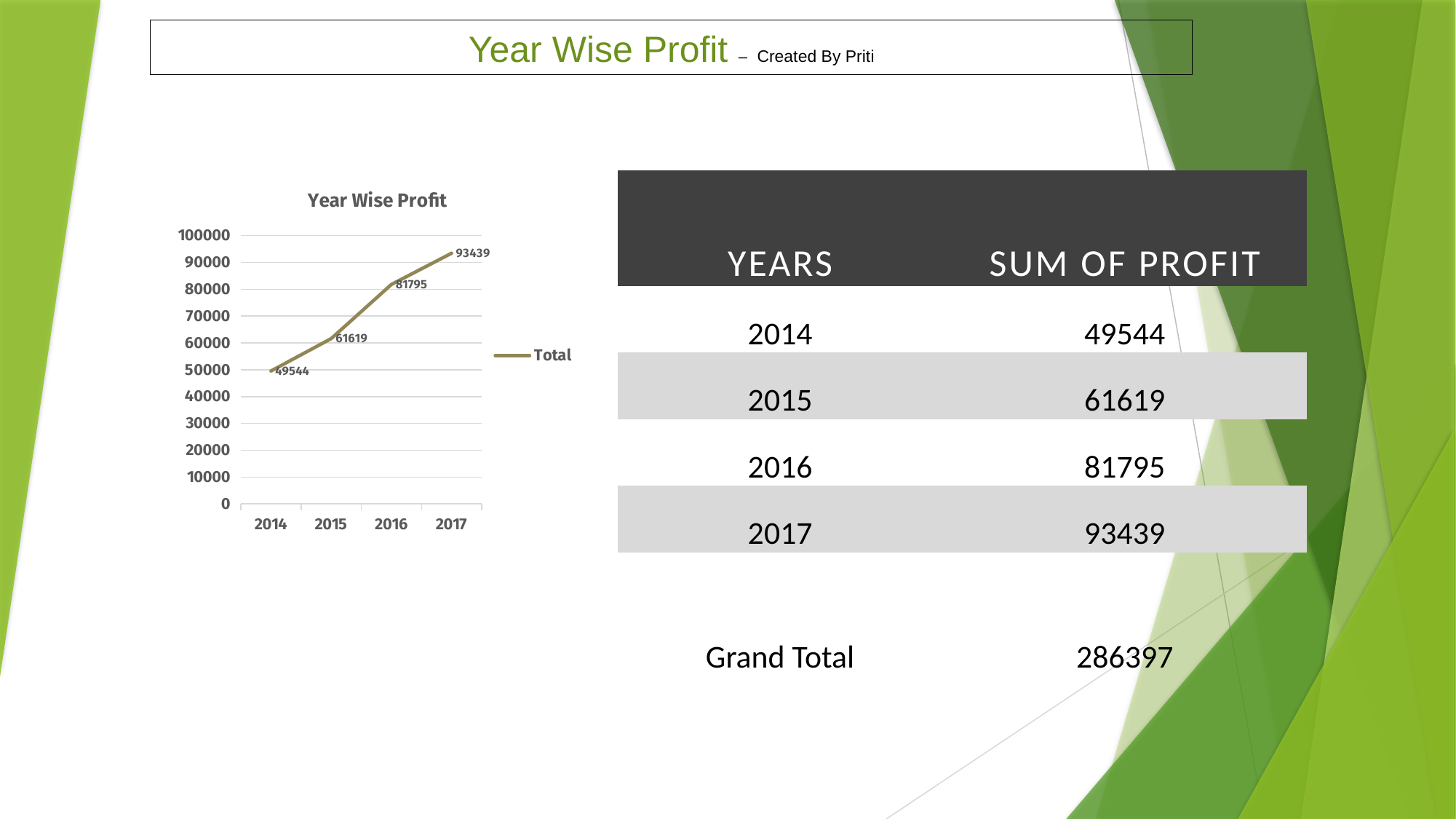

Year Wise Profit – Created By Priti
| Years | Sum of Profit |
| --- | --- |
| 2014 | 49544 |
| 2015 | 61619 |
| 2016 | 81795 |
| 2017 | 93439 |
| Grand Total | 286397 |

### Chart: Year Wise Profit

| Category | Total |
|---|---|
| 2014 | 49543.97410000001 |
| 2015 | 61618.60370000005 |
| 2016 | 81795.17430000019 |
| 2017 | 93439.26959999997 |